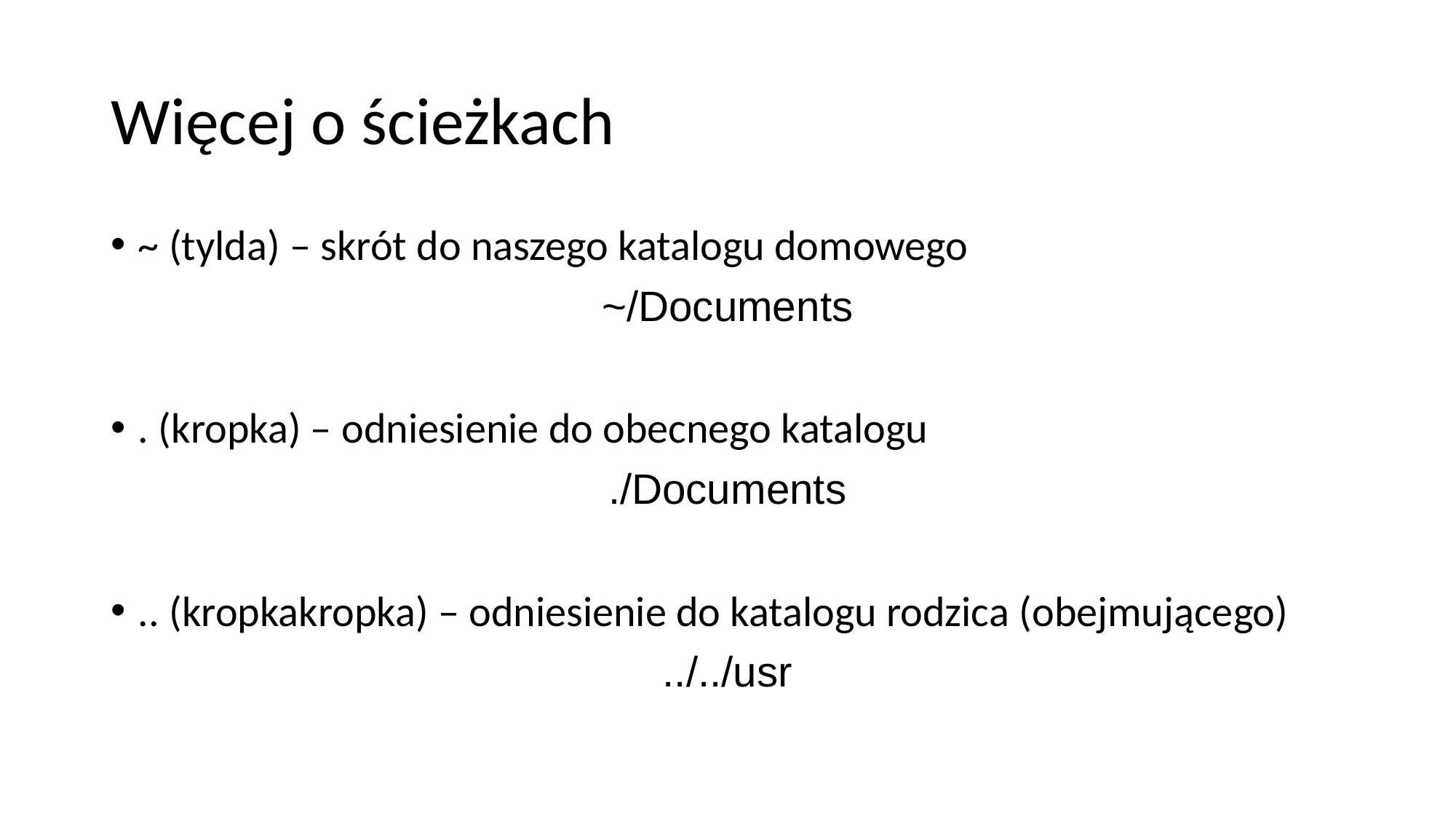

# Więcej o ścieżkach
~ (tylda) – skrót do naszego katalogu domowego
~/Documents

. (kropka) – odniesienie do obecnego katalogu
./Documents

.. (kropkakropka) – odniesienie do katalogu rodzica (obejmującego)
../../usr